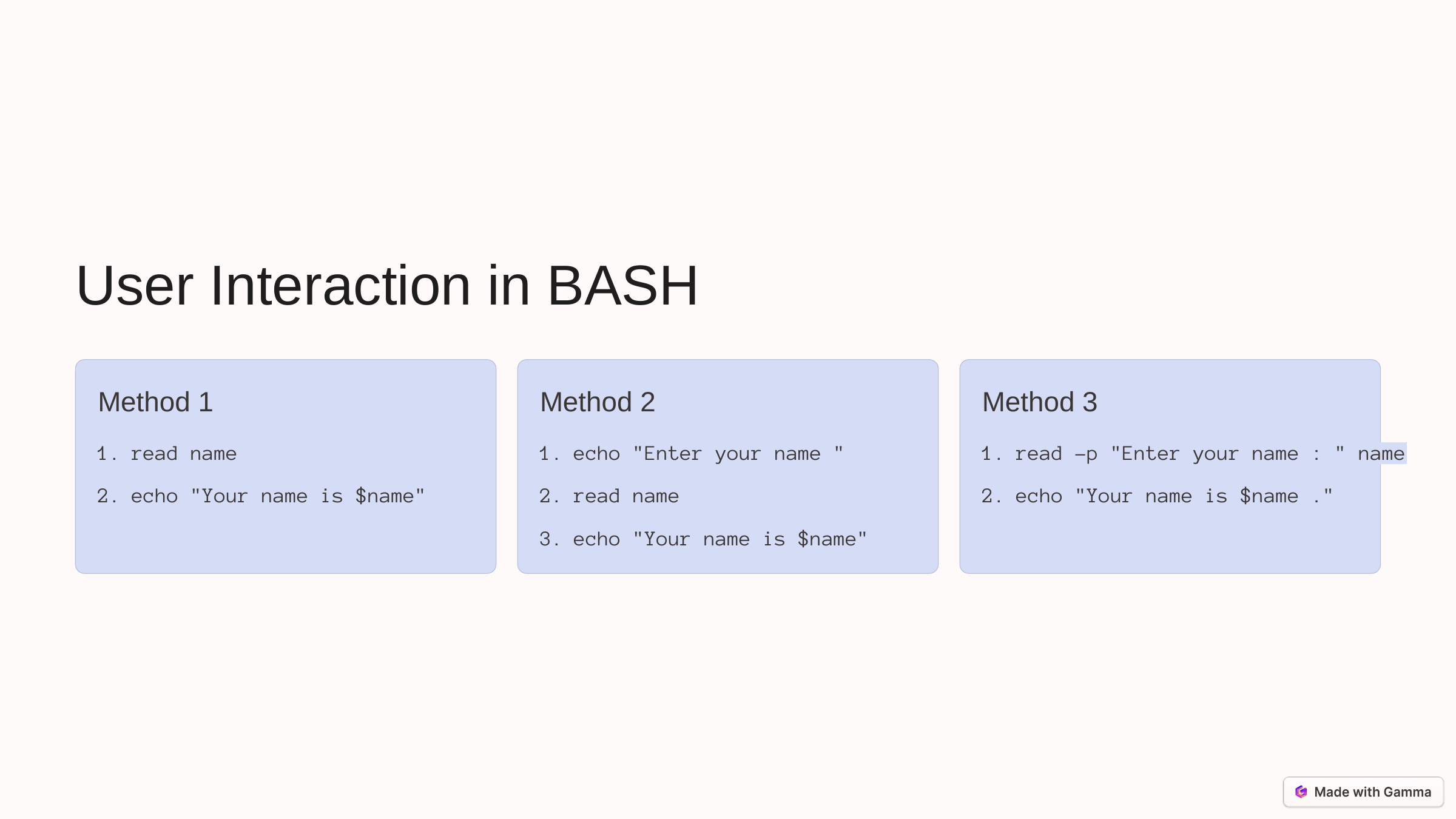

User Interaction in BASH

Method 1
Method 2
Method 3
read name
echo "Enter your name "
read -p "Enter your name : " name
echo "Your name is $name"
read name
echo "Your name is $name ."
echo "Your name is $name"